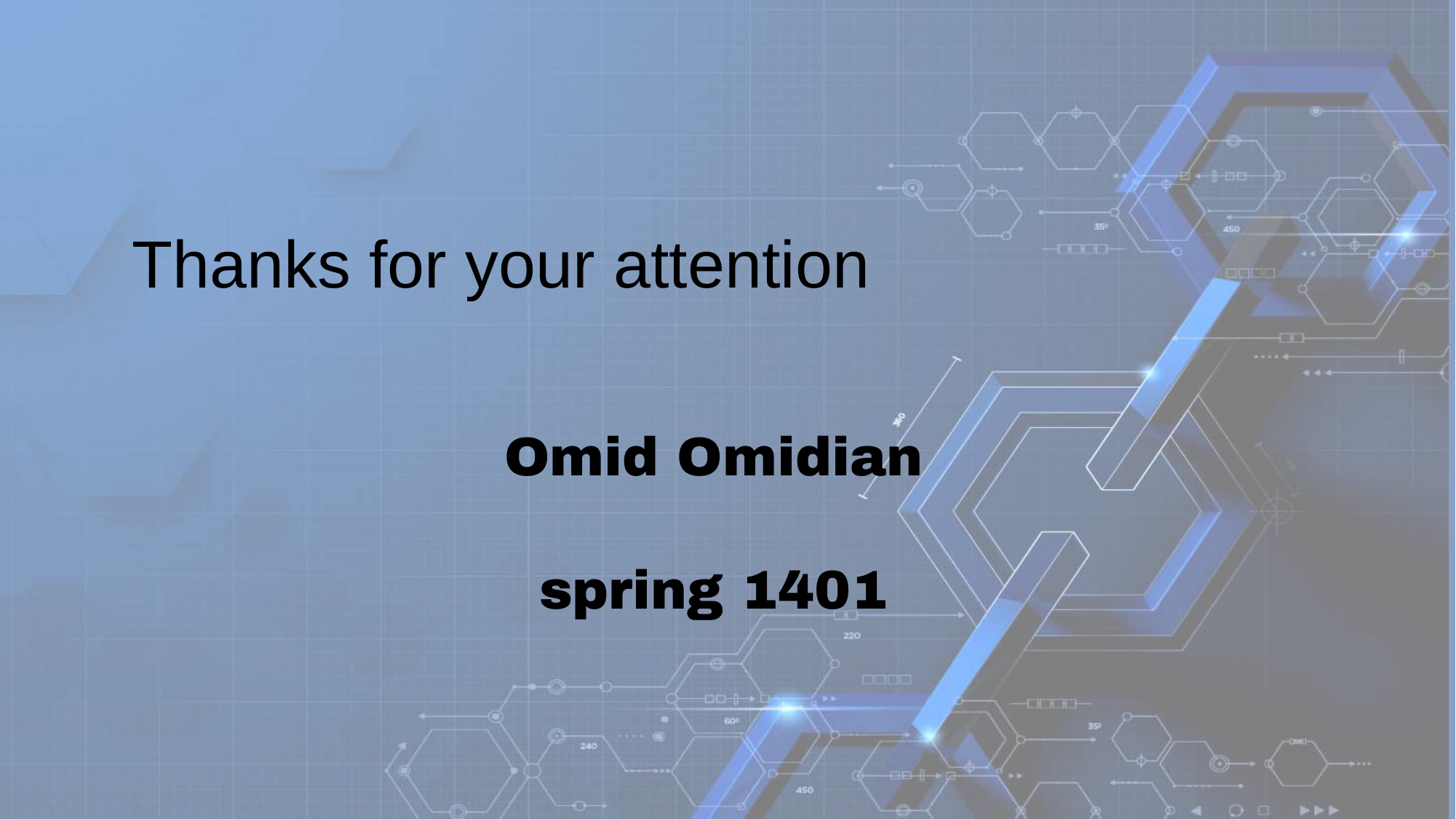

# Thanks for your attention
Omid Omidian
spring 1401